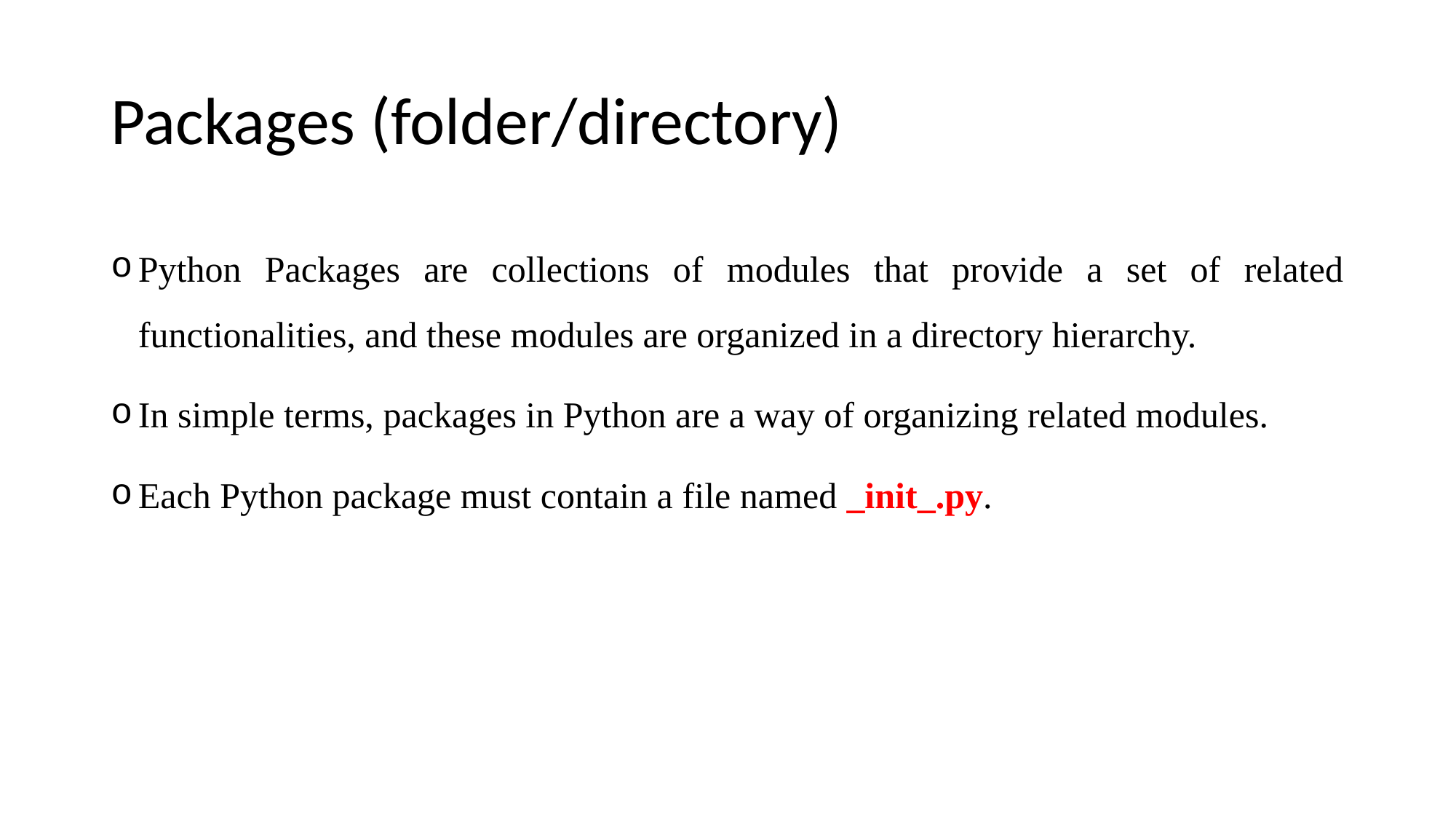

# Packages (folder/directory)
Python Packages are collections of modules that provide a set of related functionalities, and these modules are organized in a directory hierarchy.
In simple terms, packages in Python are a way of organizing related modules.
Each Python package must contain a file named _init_.py.